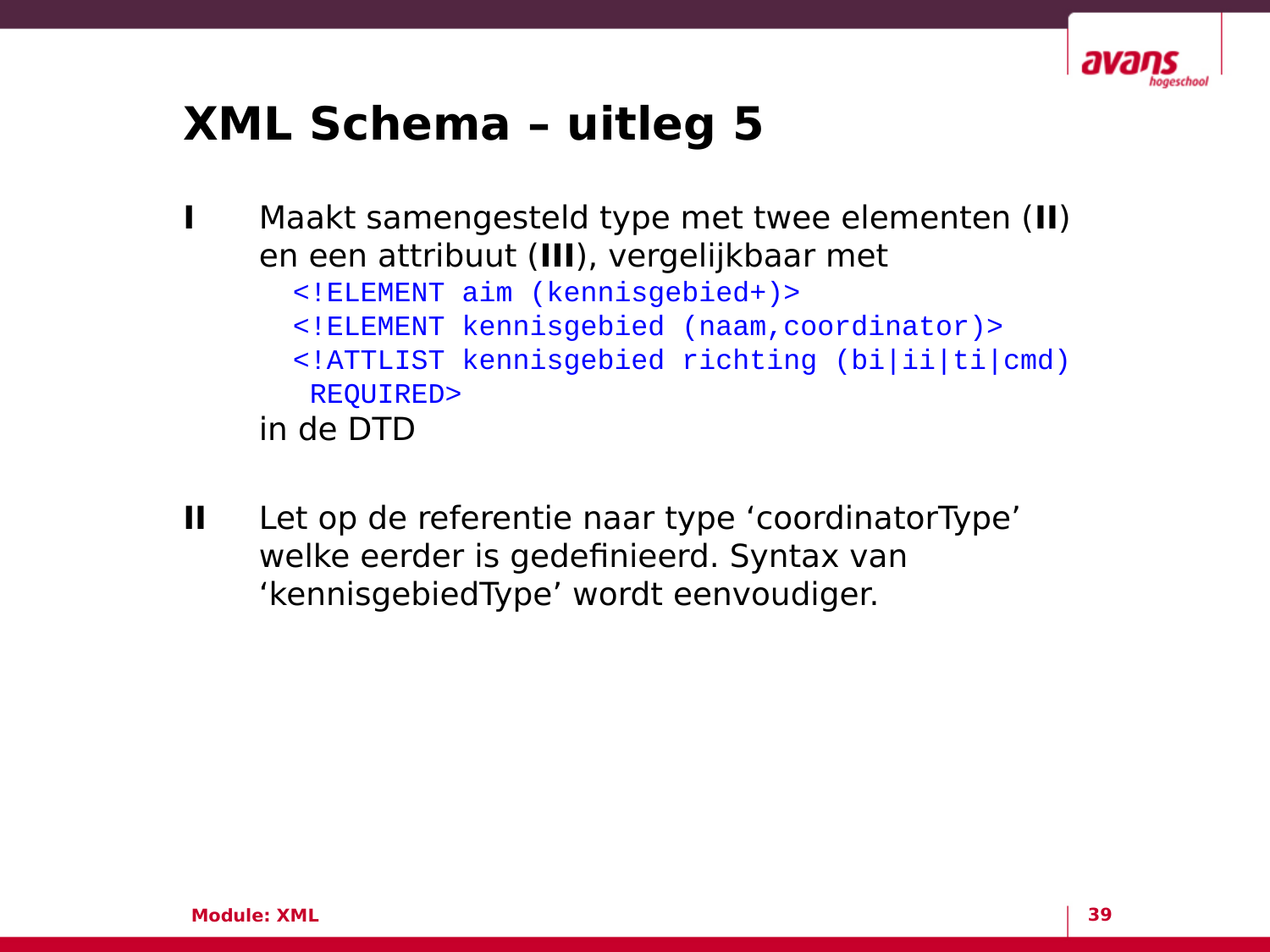

# XML Schema – uitleg 5
I	Maakt samengesteld type met twee elementen (II)
en een attribuut (III), vergelijkbaar met
  <!ELEMENT aim (kennisgebied+)>
  <!ELEMENT kennisgebied (naam,coordinator)>
  <!ATTLIST kennisgebied richting (bi|ii|ti|cmd)
   REQUIRED>
in de DTD

II	Let op de referentie naar type ‘coordinatorType’ welke eerder is gedefinieerd. Syntax van ‘kennisgebiedType’ wordt eenvoudiger.

39